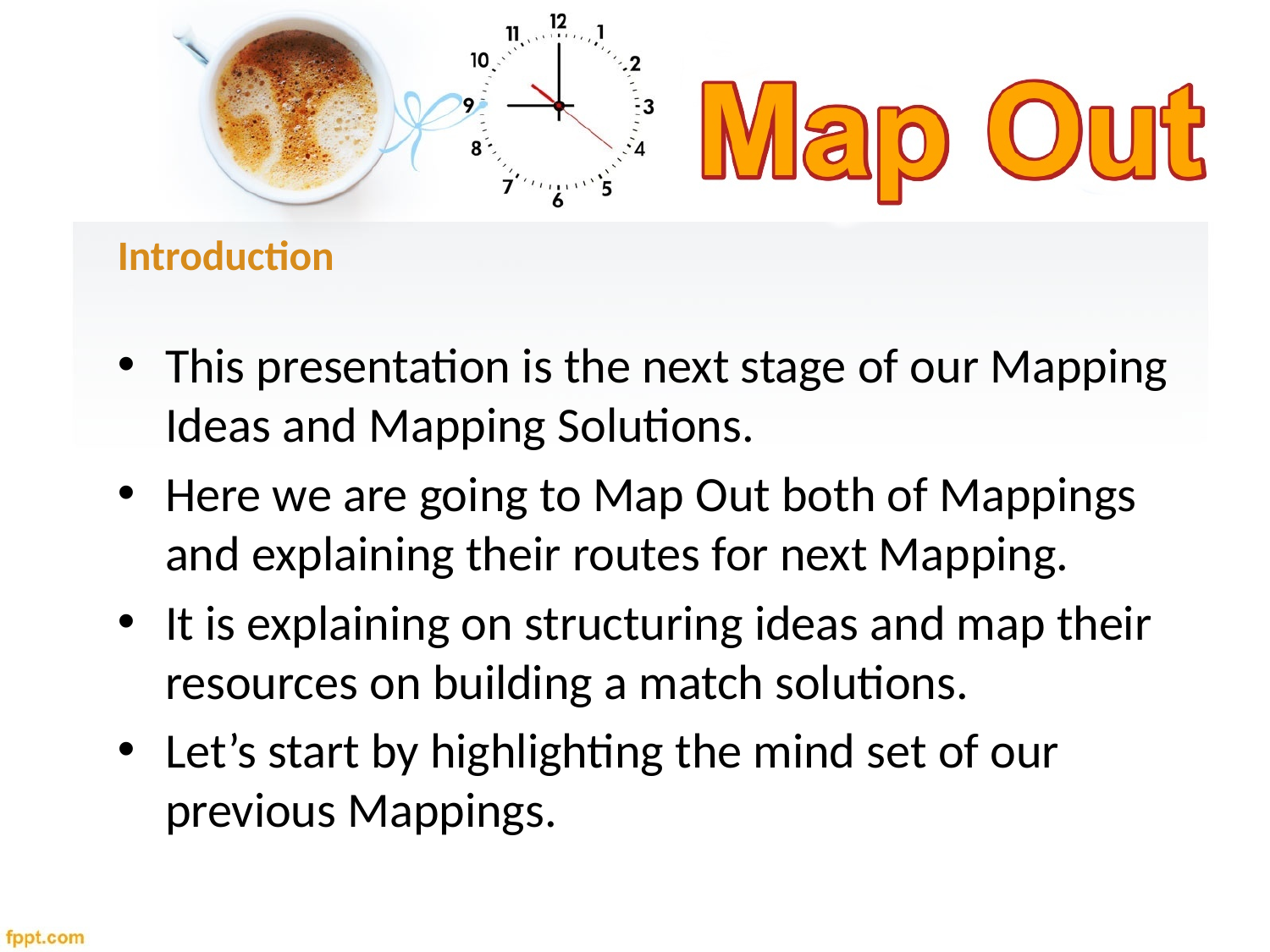

# Introduction
This presentation is the next stage of our Mapping Ideas and Mapping Solutions.
Here we are going to Map Out both of Mappings and explaining their routes for next Mapping.
It is explaining on structuring ideas and map their resources on building a match solutions.
Let’s start by highlighting the mind set of our previous Mappings.